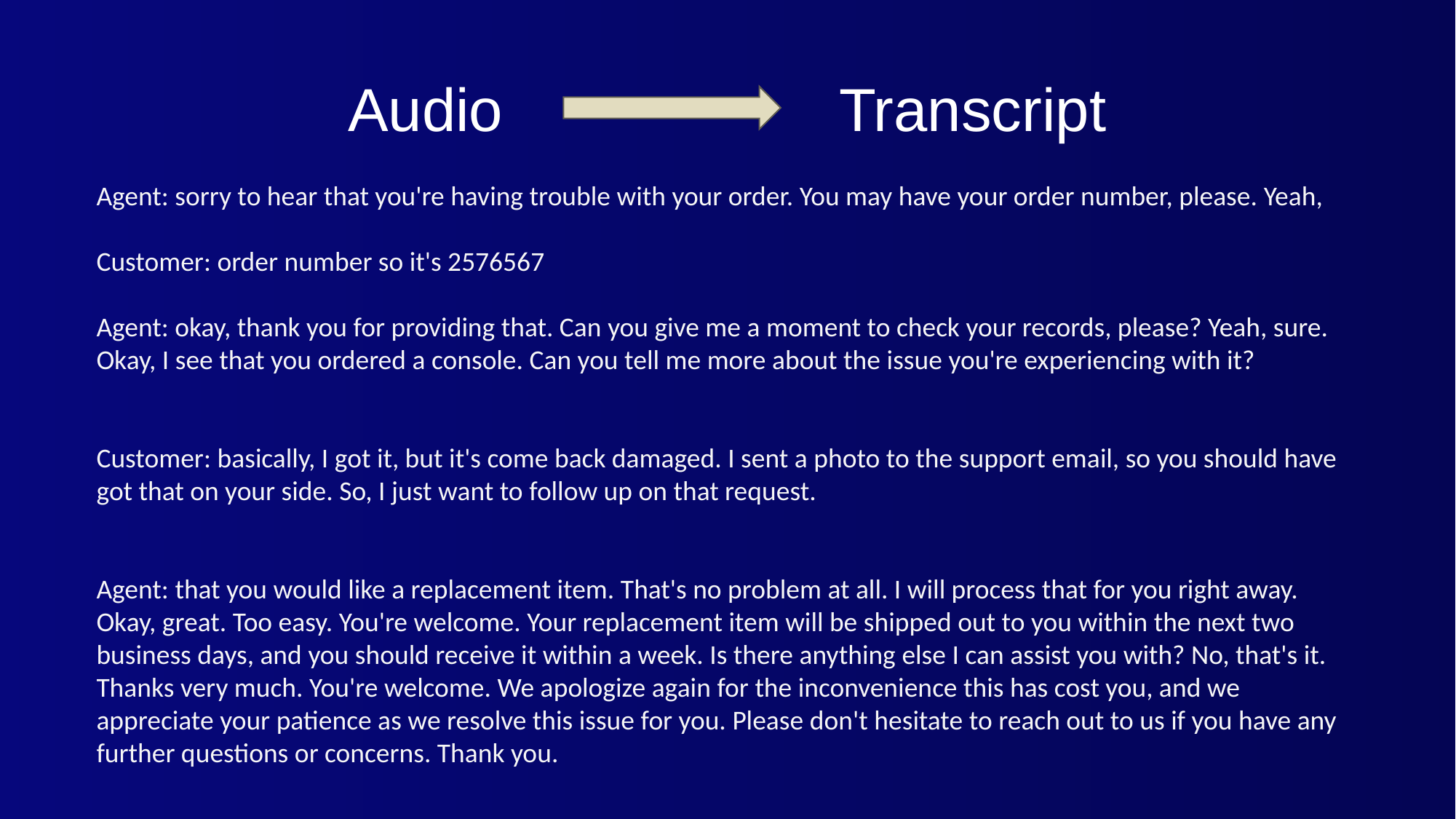

Audio                    Transcript

Agent: sorry to hear that you're having trouble with your order. You may have your order number, please. Yeah,

Customer: order number so it's 2576567

Agent: okay, thank you for providing that. Can you give me a moment to check your records, please? Yeah, sure. Okay, I see that you ordered a console. Can you tell me more about the issue you're experiencing with it?

Customer: basically, I got it, but it's come back damaged. I sent a photo to the support email, so you should have got that on your side. So, I just want to follow up on that request.

Agent: that you would like a replacement item. That's no problem at all. I will process that for you right away. Okay, great. Too easy. You're welcome. Your replacement item will be shipped out to you within the next two business days, and you should receive it within a week. Is there anything else I can assist you with? No, that's it. Thanks very much. You're welcome. We apologize again for the inconvenience this has cost you, and we appreciate your patience as we resolve this issue for you. Please don't hesitate to reach out to us if you have any further questions or concerns. Thank you.